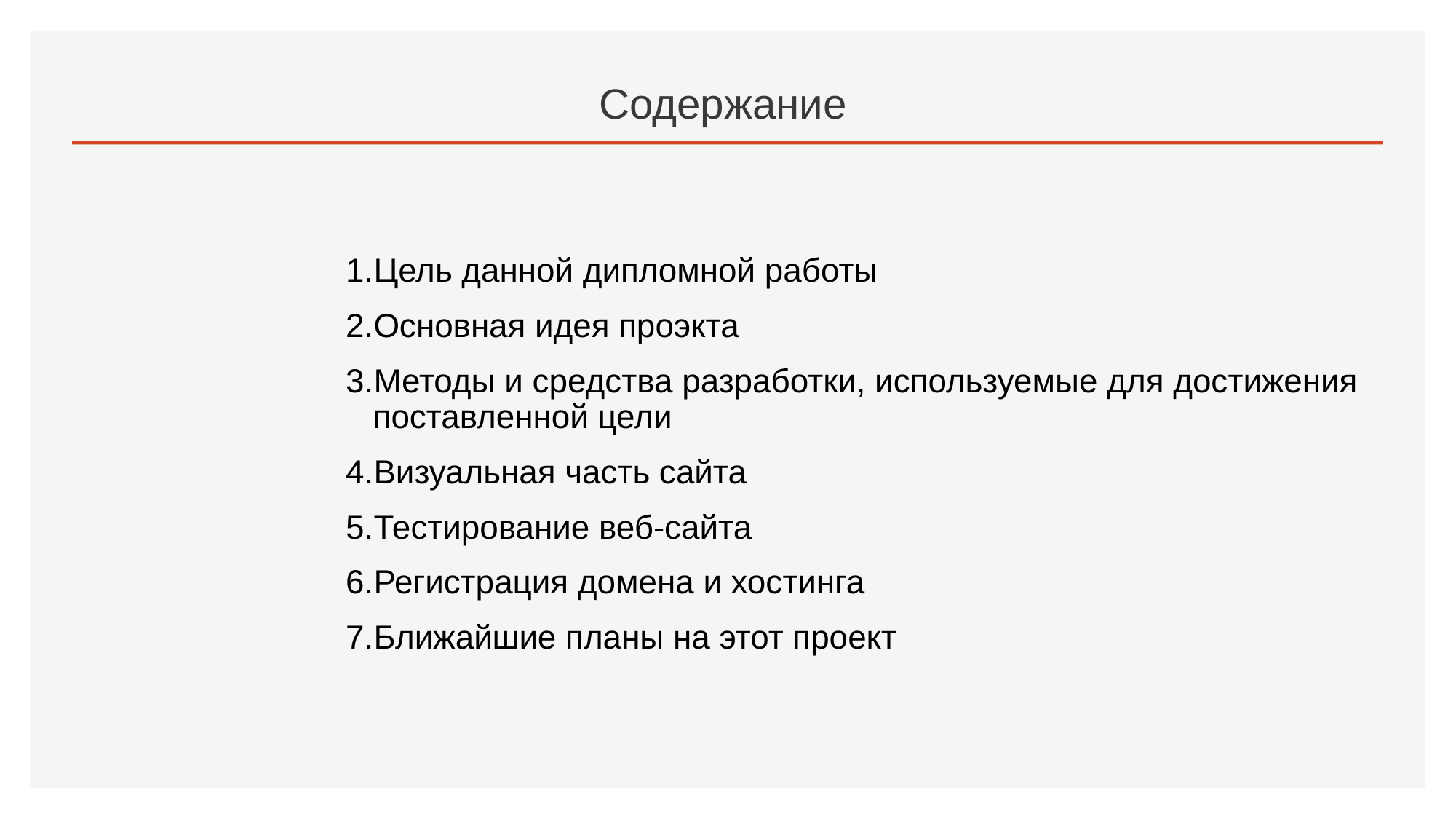

Содержание
Цель данной дипломной работы
Основная идея проэкта
Методы и средства разработки, используемые для достижения поставленной цели
Визуальная часть сайта
Тестирование веб-сайта
Регистрация домена и хостинга
Ближайшие планы на этот проект